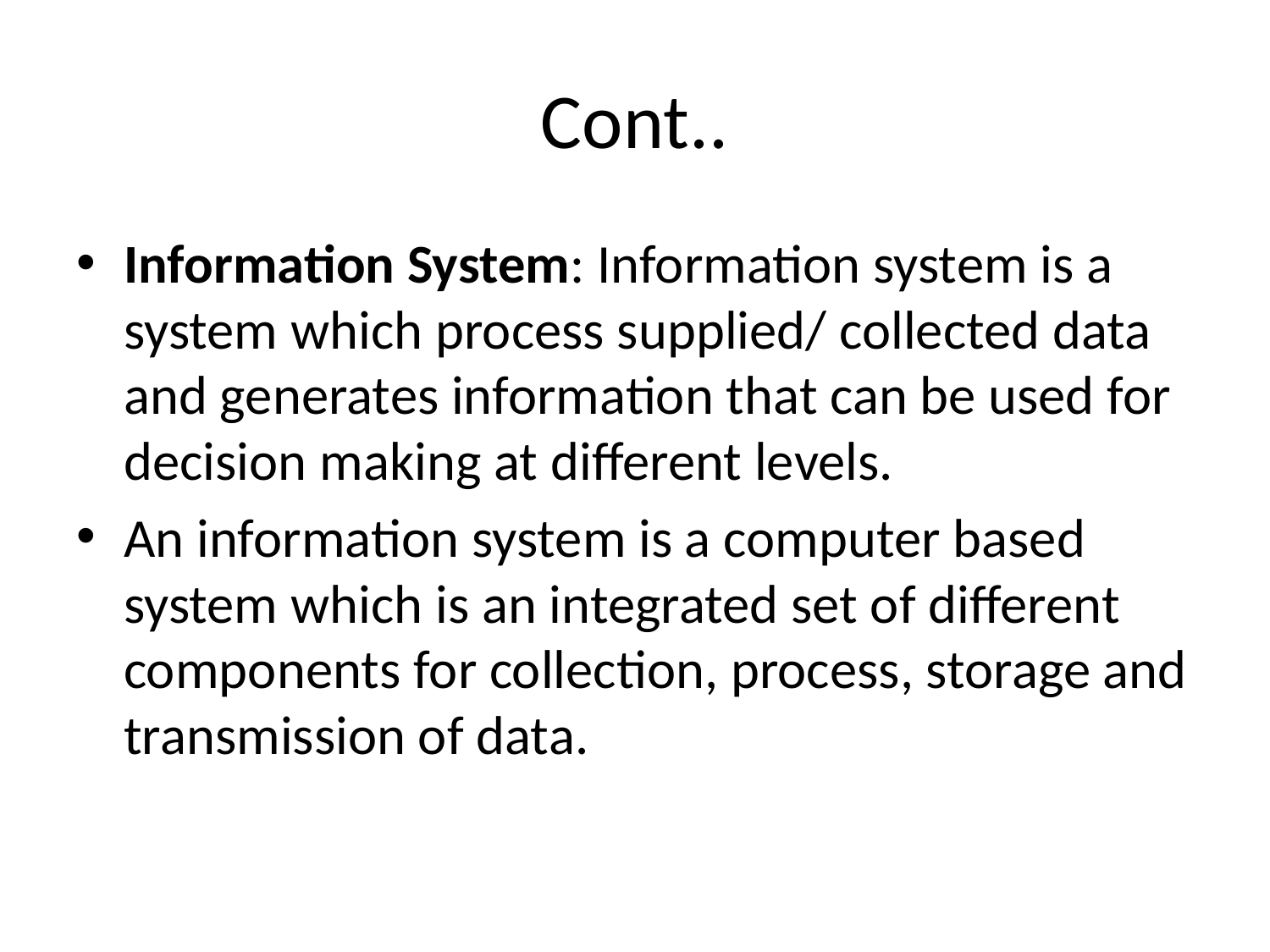

# Cont..
Information System: Information system is a system which process supplied/ collected data and generates information that can be used for decision making at different levels.
An information system is a computer based system which is an integrated set of different components for collection, process, storage and transmission of data.